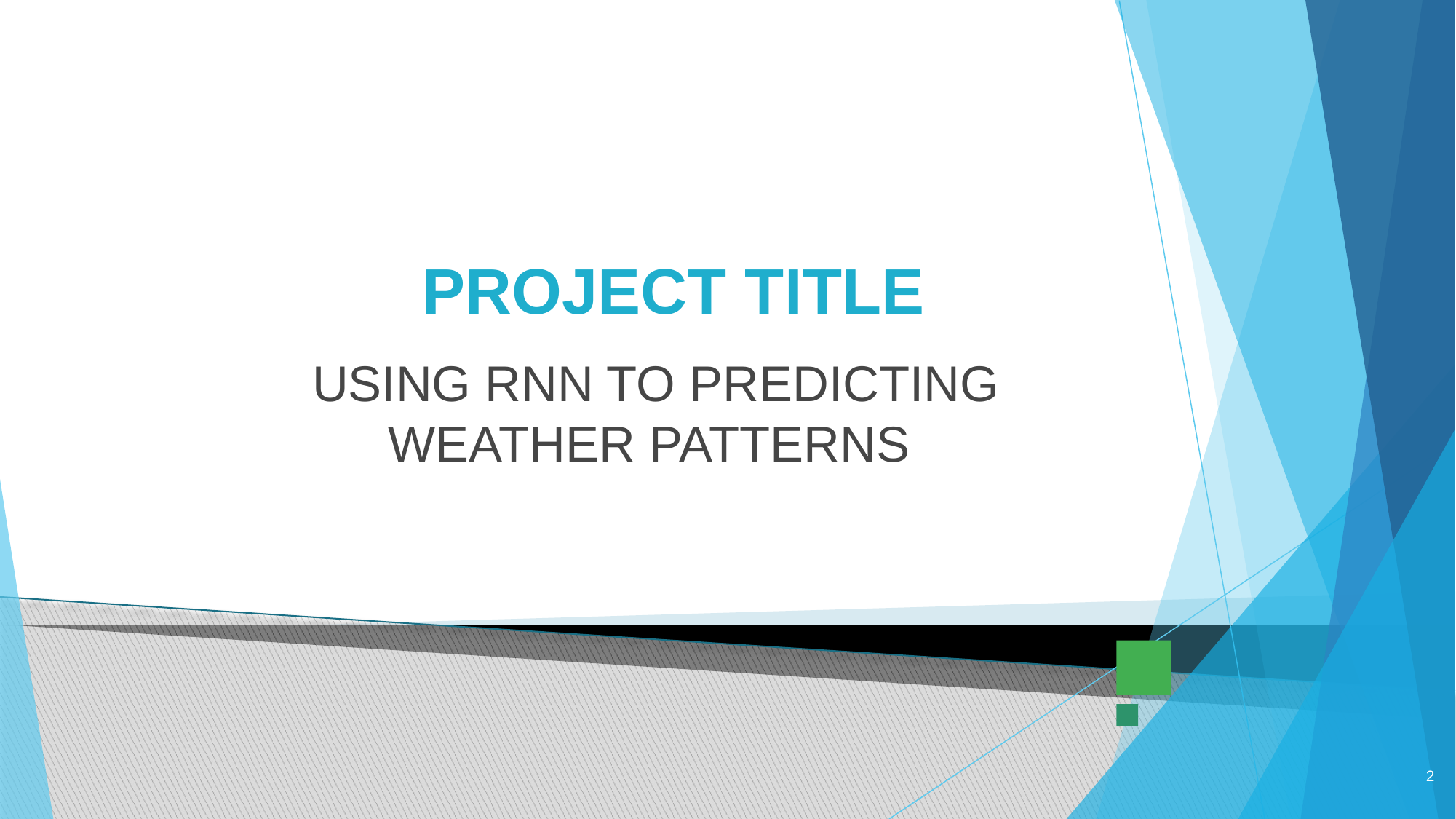

# PROJECT TITLE
USING RNN TO PREDICTING WEATHER PATTERNS

2